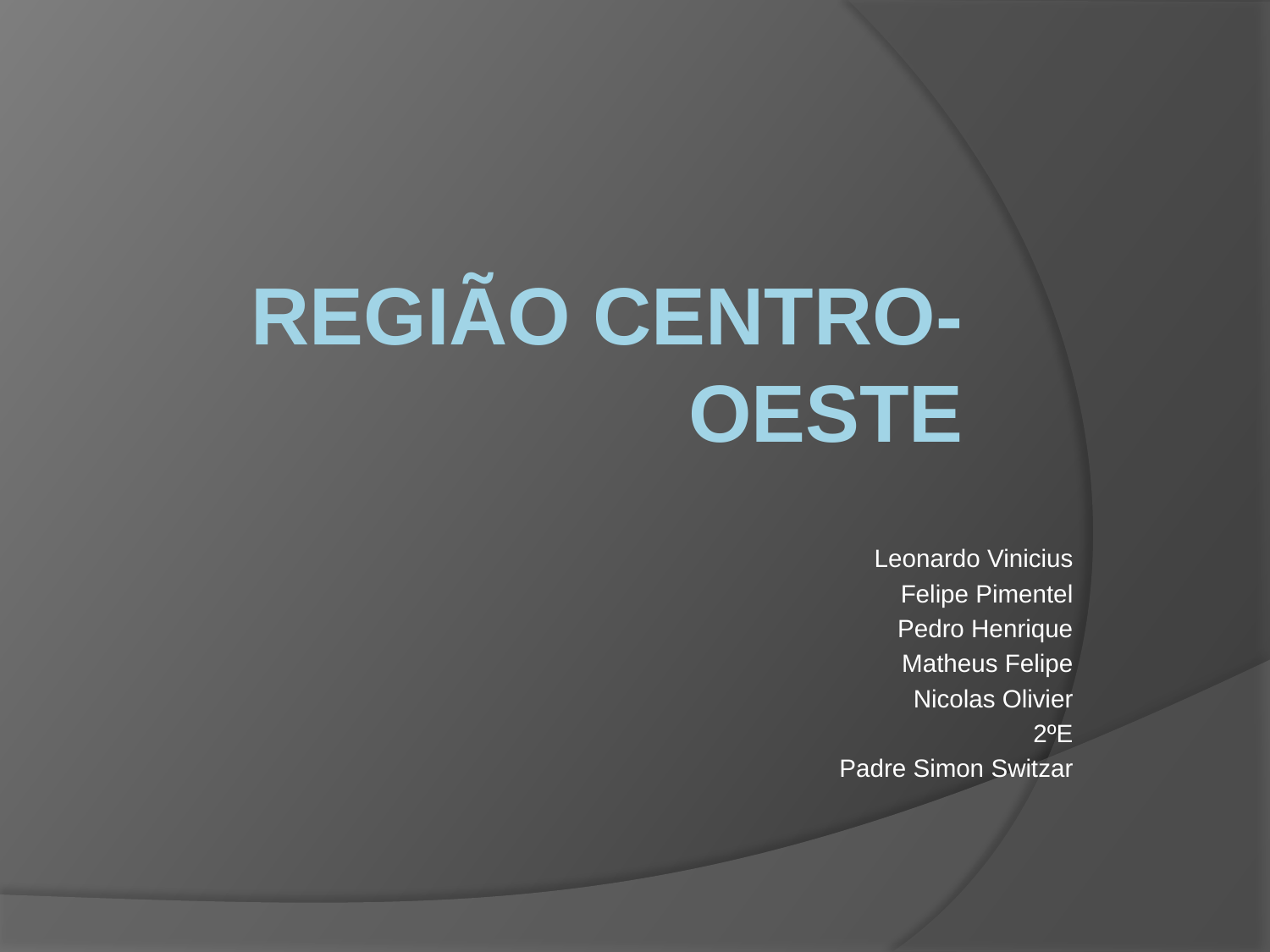

# Região Centro-Oeste
Leonardo Vinicius
Felipe Pimentel
Pedro Henrique
Matheus Felipe
Nicolas Olivier
2ºE
Padre Simon Switzar